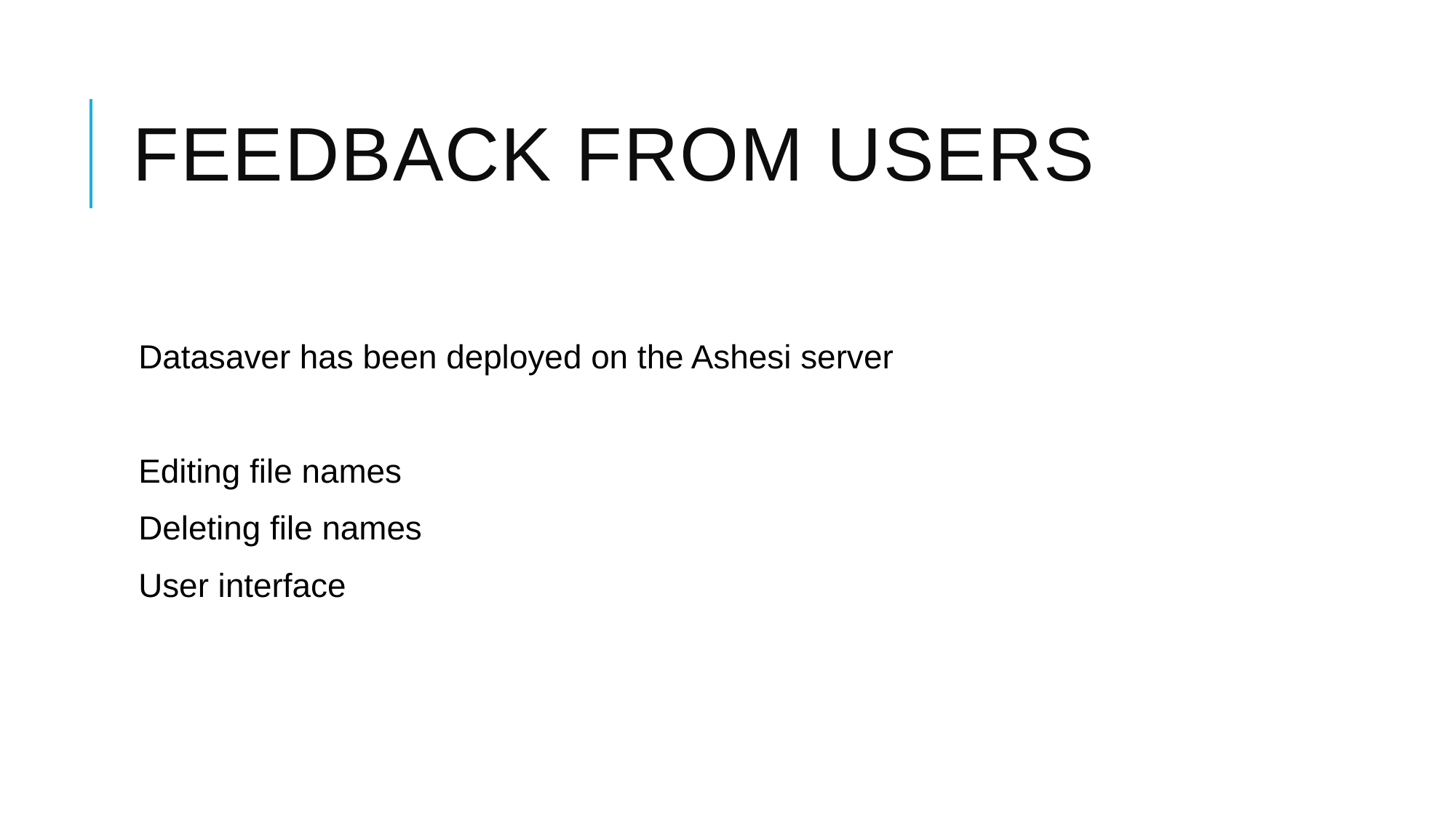

# FEEDBACK FROM USERS

Datasaver has been deployed on the Ashesi server

Editing file names
Deleting file names
User interface